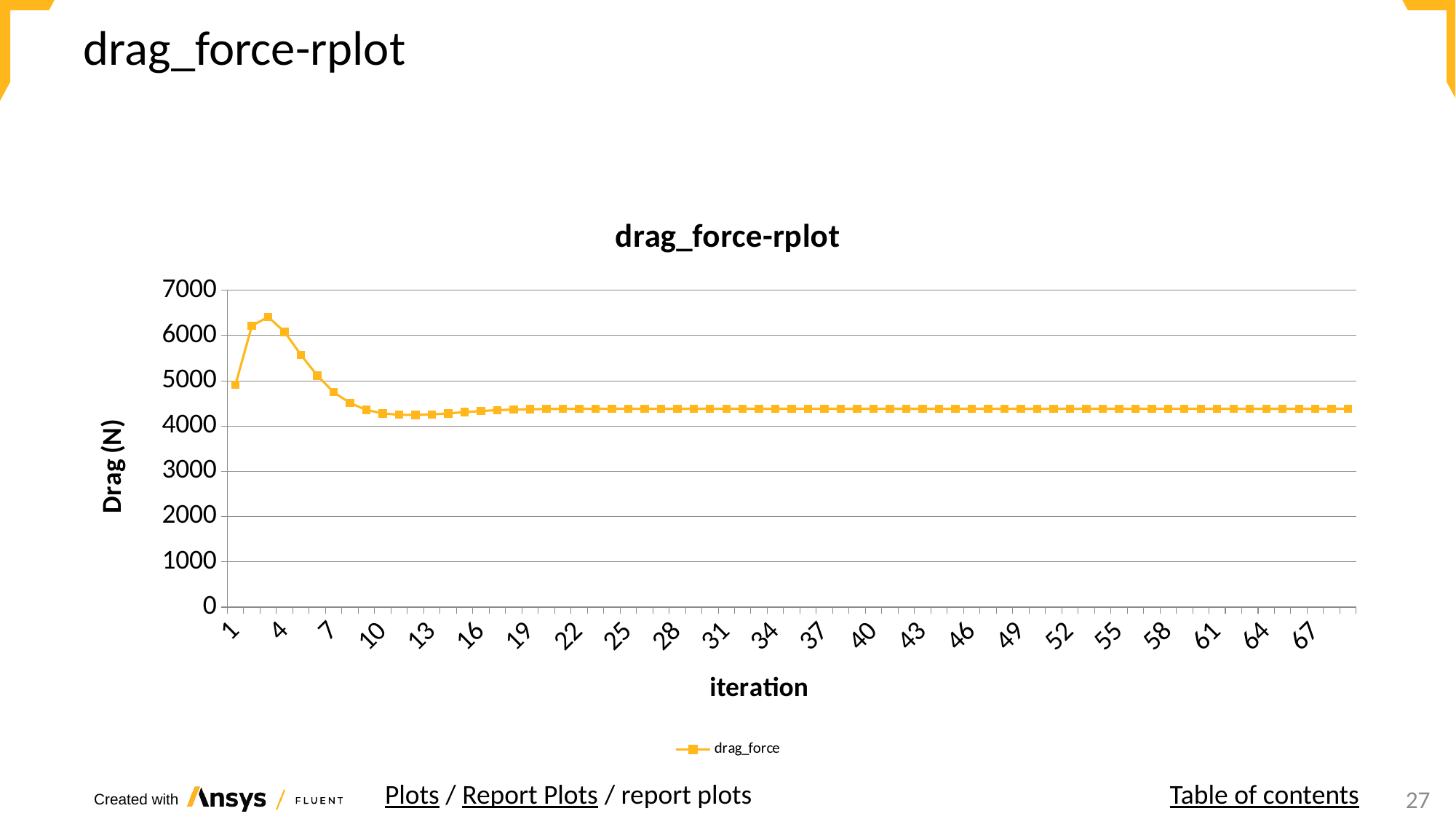

# drag_force-rplot

### Chart: drag_force-rplot

| Category | drag_force |
|---|---|
| 1.0 | 4916.685 |
| 2.0 | 6216.3626 |
| 3.0 | 6409.3401 |
| 4.0 | 6079.4415 |
| 5.0 | 5569.0462 |
| 6.0 | 5114.8699 |
| 7.0 | 4747.252 |
| 8.0 | 4509.0322 |
| 9.0 | 4355.3837 |
| 10.0 | 4280.1222 |
| 11.0 | 4248.8685 |
| 12.0 | 4244.8745 |
| 13.0 | 4257.13 |
| 14.0 | 4280.4589 |
| 15.0 | 4307.0446 |
| 16.0 | 4331.3165 |
| 17.0 | 4350.6898 |
| 18.0 | 4364.6152 |
| 19.0 | 4372.5335 |
| 20.0 | 4376.9656 |
| 21.0 | 4379.4346 |
| 22.0 | 4380.8055 |
| 23.0 | 4381.4863 |
| 24.0 | 4381.7728 |
| 25.0 | 4381.8442 |
| 26.0 | 4381.8095 |
| 27.0 | 4381.7294 |
| 28.0 | 4381.6398 |
| 29.0 | 4381.556 |
| 30.0 | 4381.4868 |
| 31.0 | 4381.4361 |
| 32.0 | 4381.4274 |
| 33.0 | 4381.3953 |
| 34.0 | 4381.3751 |
| 35.0 | 4381.3733 |
| 36.0 | 4381.3869 |
| 37.0 | 4381.4102 |
| 38.0 | 4381.4375 |
| 39.0 | 4381.4642 |
| 40.0 | 4381.4877 |
| 41.0 | 4381.5066 |
| 42.0 | 4381.5212 |
| 43.0 | 4381.5321 |
| 44.0 | 4381.5405 |
| 45.0 | 4381.5473 |
| 46.0 | 4381.5535 |
| 47.0 | 4381.5597 |
| 48.0 | 4381.5661 |
| 49.0 | 4381.5729 |
| 50.0 | 4381.5801 |
| 51.0 | 4381.5875 |
| 52.0 | 4381.5951 |
| 53.0 | 4381.6027 |
| 54.0 | 4381.6101 |
| 55.0 | 4381.6174 |
| 56.0 | 4381.6246 |
| 57.0 | 4381.63 |
| 58.0 | 4381.6355 |
| 59.0 | 4381.6407 |
| 60.0 | 4381.6456 |
| 61.0 | 4381.6503 |
| 62.0 | 4381.6547 |
| 63.0 | 4381.6587 |
| 64.0 | 4381.6625 |
| 65.0 | 4381.6661 |
| 66.0 | 4381.6694 |
| 67.0 | 4381.6725 |
| 68.0 | 4381.6754 |
| 69.0 | 4381.6782 |
Plots / Report Plots / report plots
Table of contents
27